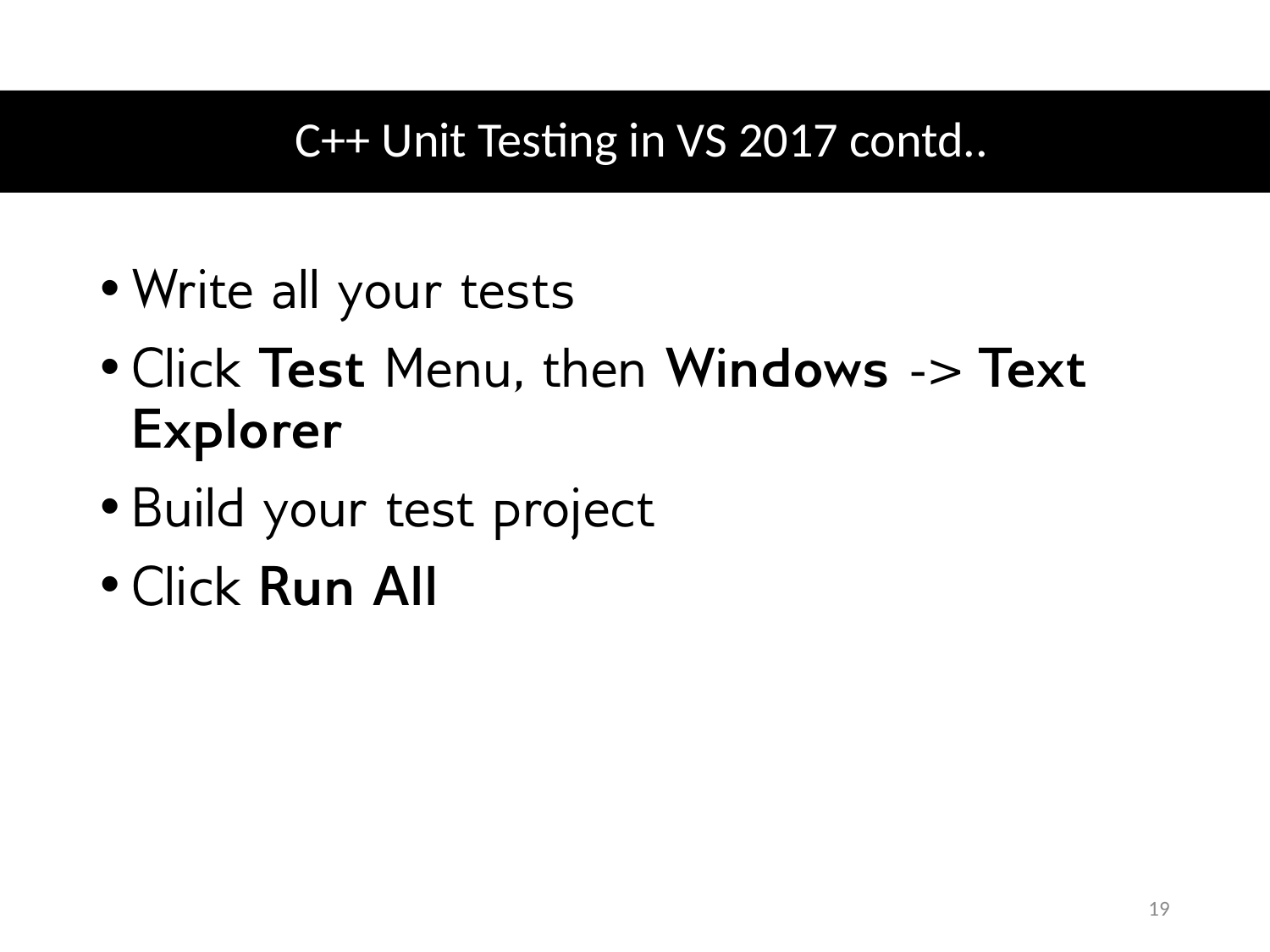

# C++ Unit Testing in VS 2017 contd..

Write all your tests
Click Test Menu, then Windows -> Text Explorer
Build your test project
Click Run All
19